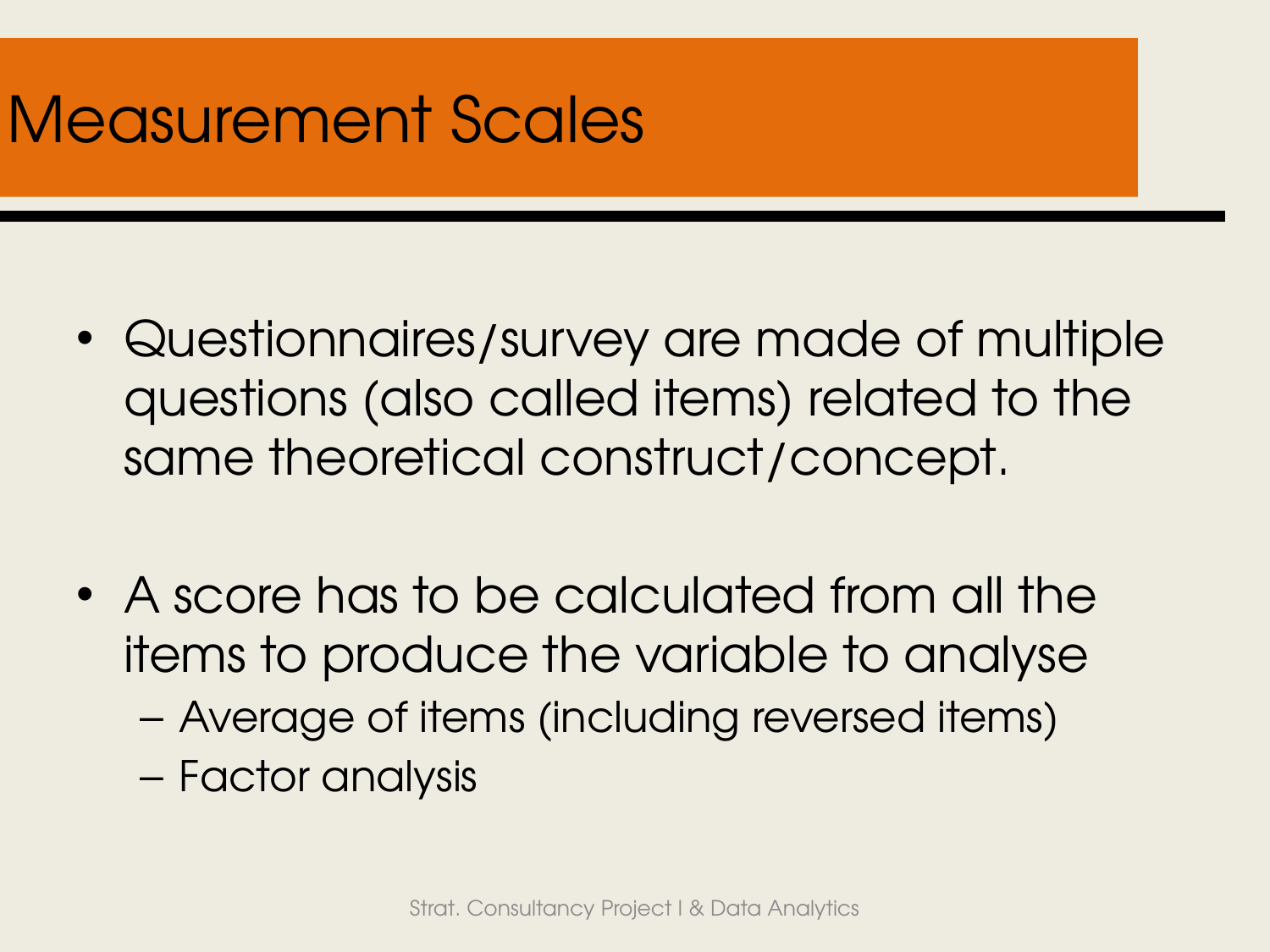

# Measurement Scales
Questionnaires/survey are made of multiple questions (also called items) related to the same theoretical construct/concept.

A score has to be calculated from all the items to produce the variable to analyse
Average of items (including reversed items)
Factor analysis
Strat. Consultancy Project I & Data Analytics